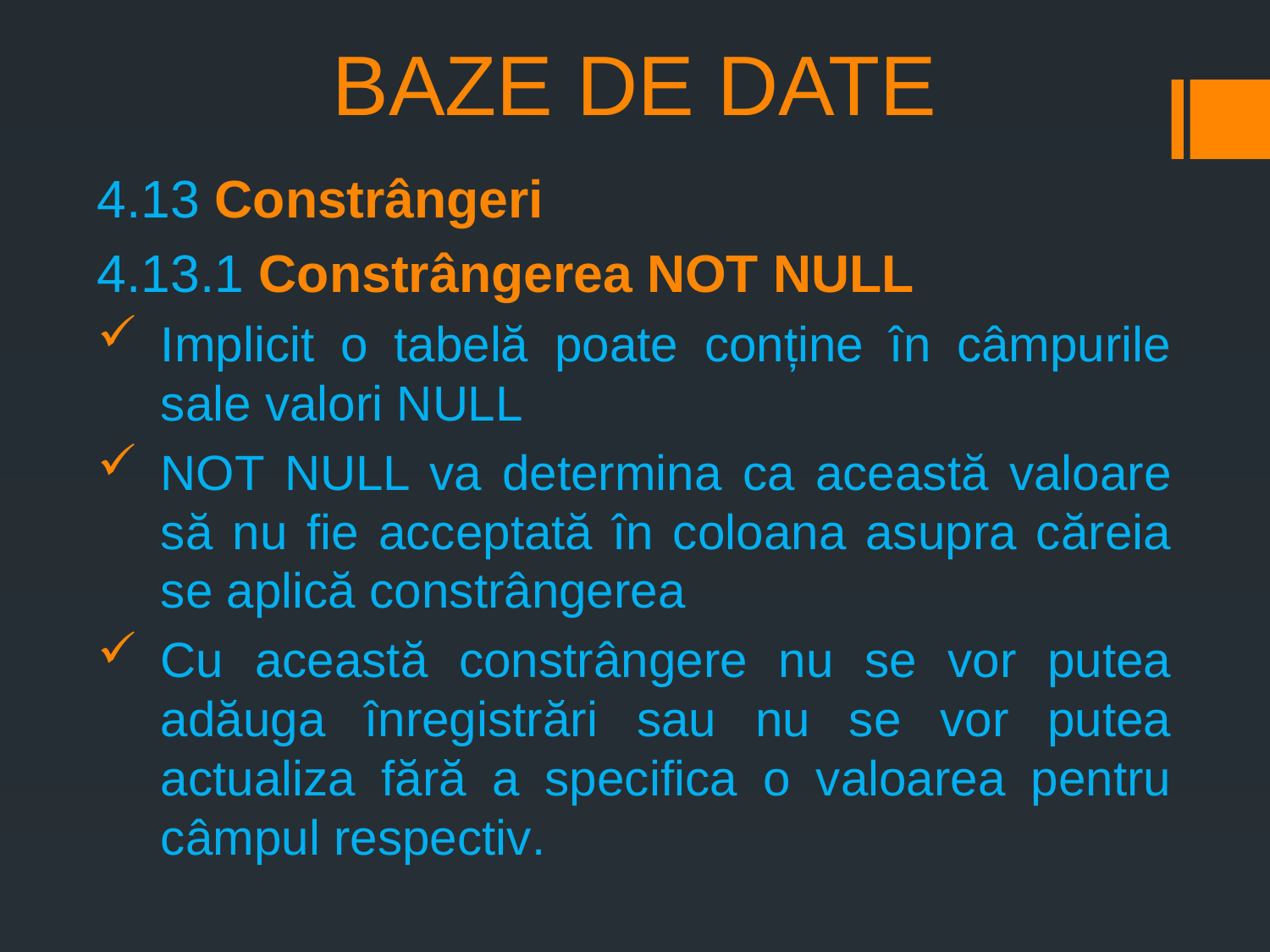

# BAZE DE DATE
4.13 Constrângeri
4.13.1 Constrângerea NOT NULL
Implicit o tabelă poate conține în câmpurile sale valori NULL
NOT NULL va determina ca această valoare să nu fie acceptată în coloana asupra căreia se aplică constrângerea
Cu această constrângere nu se vor putea adăuga înregistrări sau nu se vor putea actualiza fără a specifica o valoarea pentru câmpul respectiv.